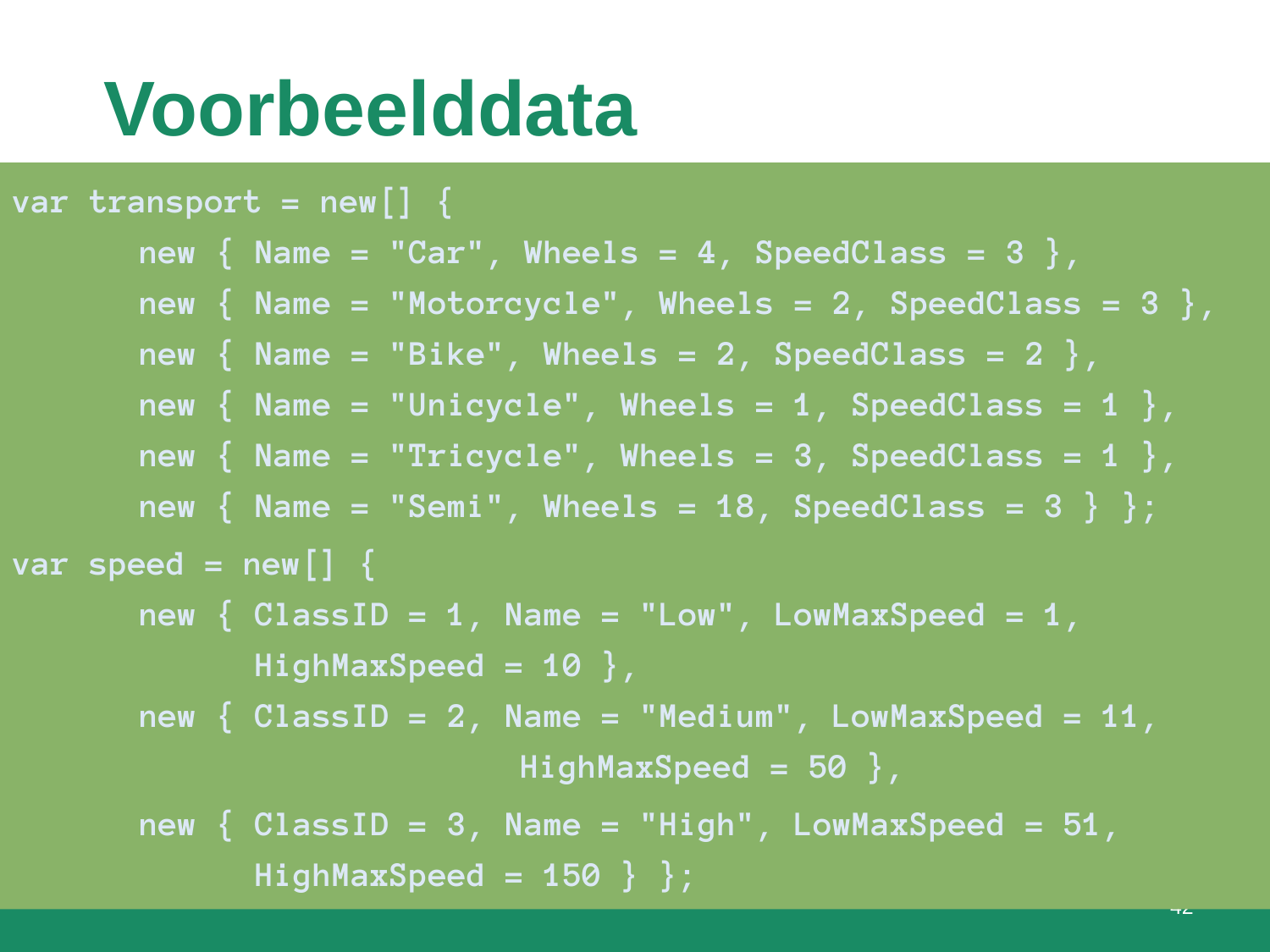

# Voorbeelddata
var transport = new[] {
	new { Name = "Car", Wheels = 4, SpeedClass = 3 },
	new { Name = "Motorcycle", Wheels = 2, SpeedClass = 3 },
	new { Name = "Bike", Wheels = 2, SpeedClass = 2 },
	new { Name = "Unicycle", Wheels = 1, SpeedClass = 1 },
	new { Name = "Tricycle", Wheels = 3, SpeedClass = 1 },
	new { Name = "Semi", Wheels = 18, SpeedClass = 3 } };
var speed = new[] {
	new { ClassID = 1, Name = "Low", LowMaxSpeed = 1, 	         	      HighMaxSpeed = 10 },
	new { ClassID = 2, Name = "Medium", LowMaxSpeed = 11, 	      			HighMaxSpeed = 50 },
	new { ClassID = 3, Name = "High", LowMaxSpeed = 51, 	         	      HighMaxSpeed = 150 } };
42